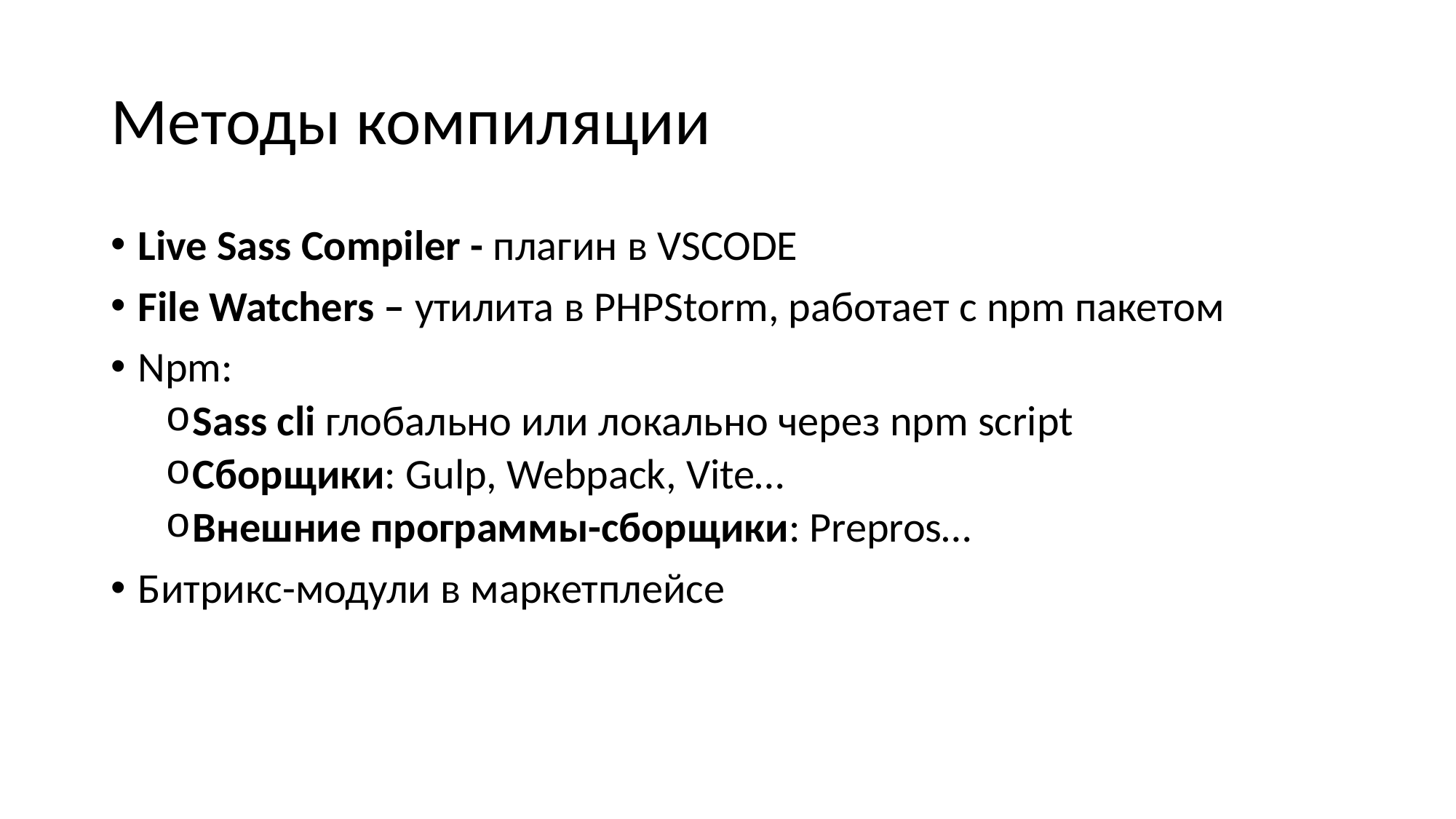

# Методы компиляции
Live Sass Compiler - плагин в VSCODE
File Watchers – утилита в PHPStorm, работает с npm пакетом
Npm:
Sass cli глобально или локально через npm script
Сборщики: Gulp, Webpack, Vite…
Внешние программы-сборщики: Prepros…
Битрикс-модули в маркетплейсе